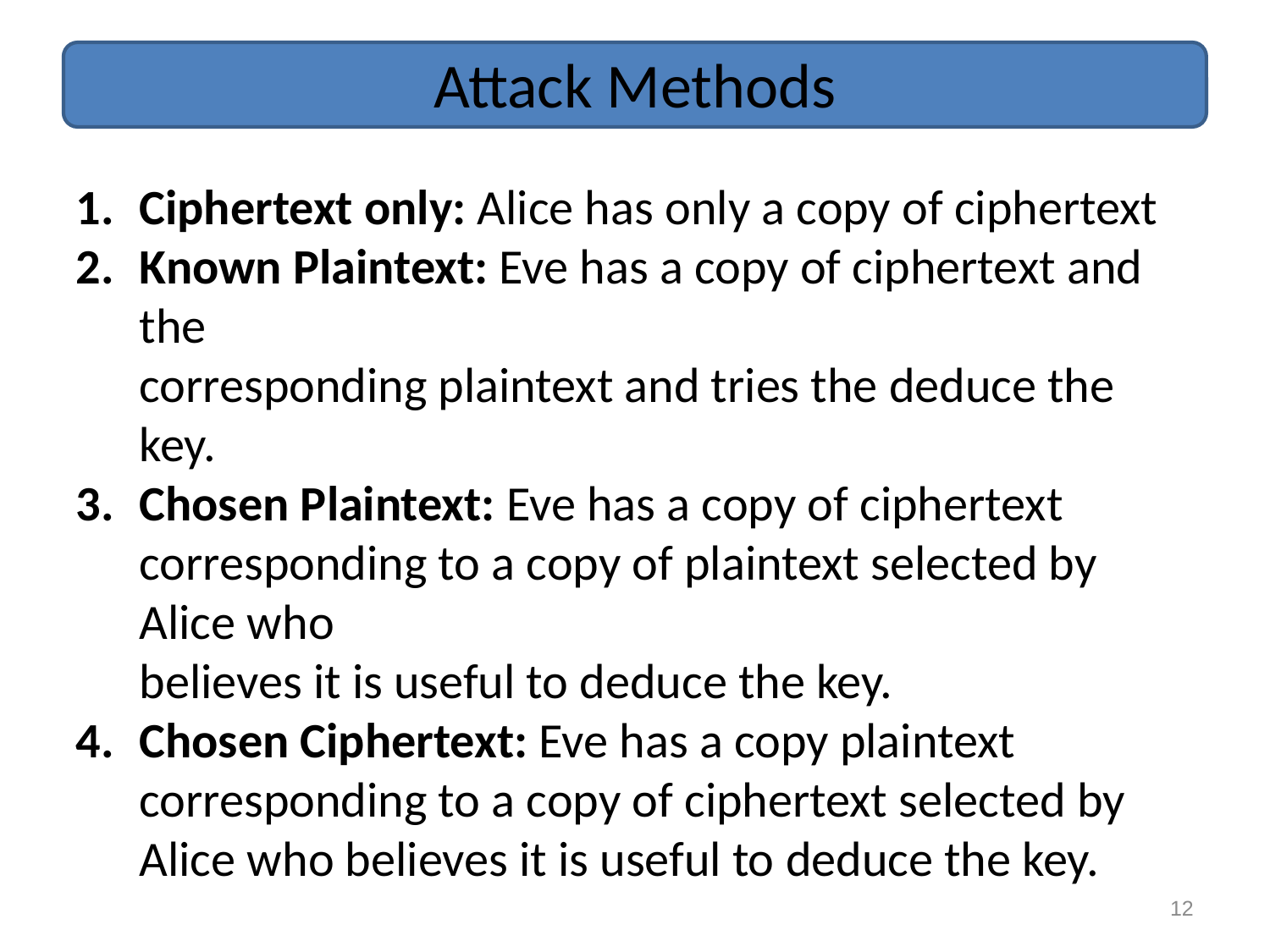

# Attack Methods

Ciphertext only: Alice has only a copy of ciphertext
Known Plaintext: Eve has a copy of ciphertext and the
corresponding plaintext and tries the deduce the key.
Chosen Plaintext: Eve has a copy of ciphertext
corresponding to a copy of plaintext selected by Alice who
believes it is useful to deduce the key.
Chosen Ciphertext: Eve has a copy plaintext
corresponding to a copy of ciphertext selected by Alice who believes it is useful to deduce the key.

12